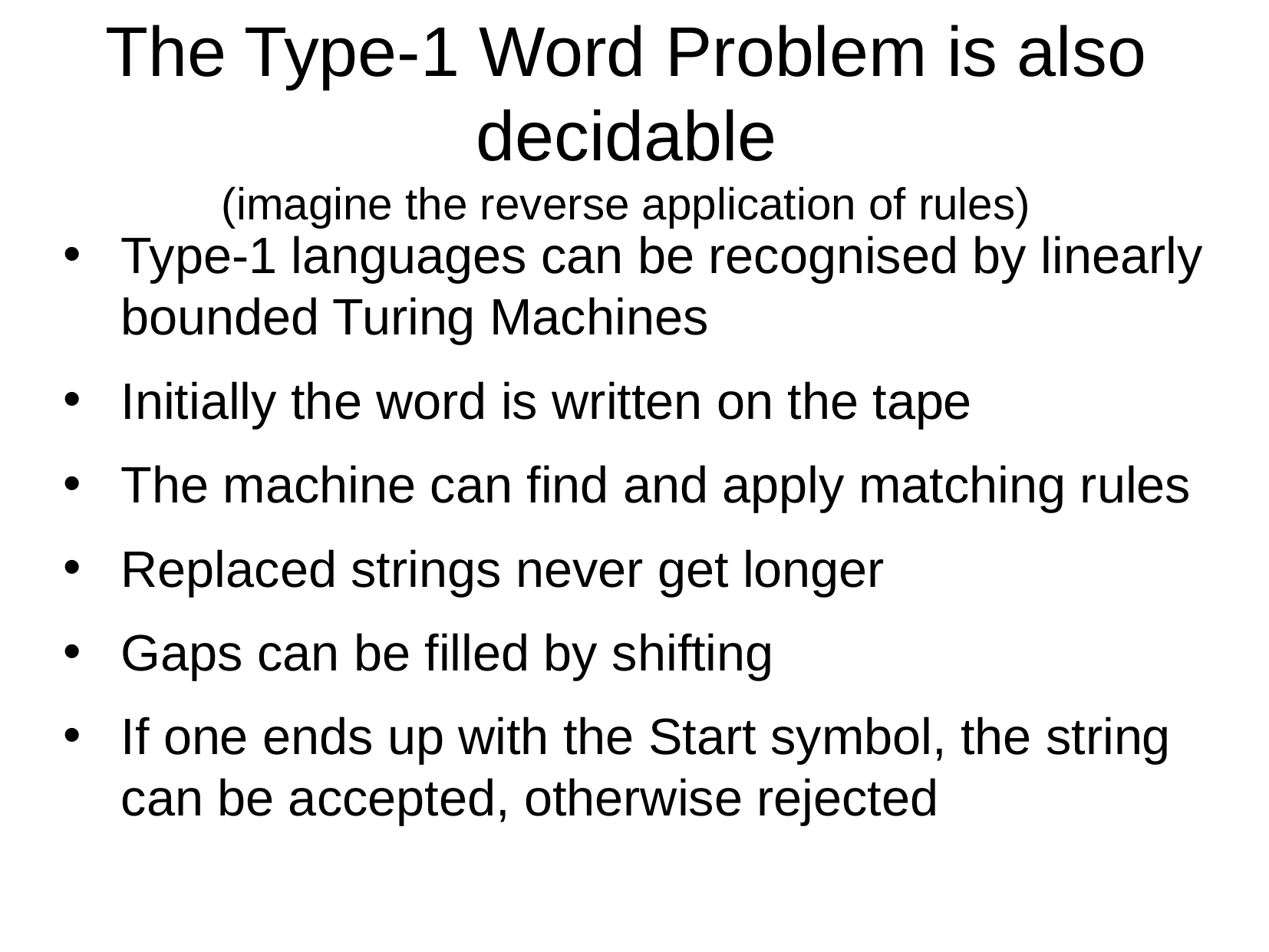

# The Type-1 Word Problem is also decidable (imagine the reverse application of rules)
Type-1 languages can be recognised by linearly bounded Turing Machines
Initially the word is written on the tape
The machine can find and apply matching rules
Replaced strings never get longer
Gaps can be filled by shifting
If one ends up with the Start symbol, the string can be accepted, otherwise rejected